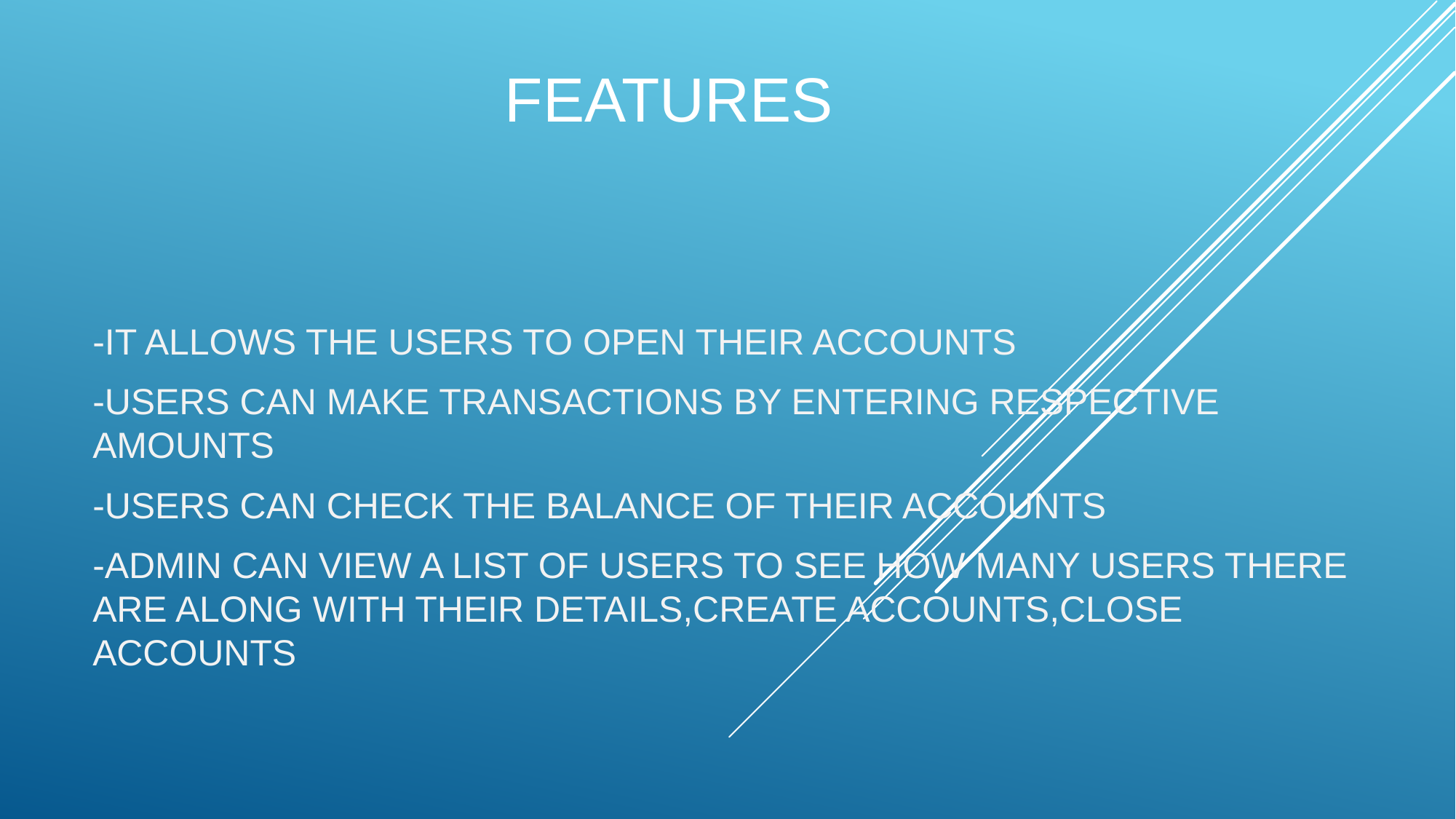

# features
-IT ALLOWS THE USERS TO OPEN THEIR ACCOUNTS
-USERS CAN MAKE TRANSACTIONS BY ENTERING RESPECTIVE AMOUNTS
-USERS CAN CHECK THE BALANCE OF THEIR ACCOUNTS
-ADMIN CAN VIEW A LIST OF USERS TO SEE HOW MANY USERS THERE ARE ALONG WITH THEIR DETAILS,CREATE ACCOUNTS,CLOSE ACCOUNTS